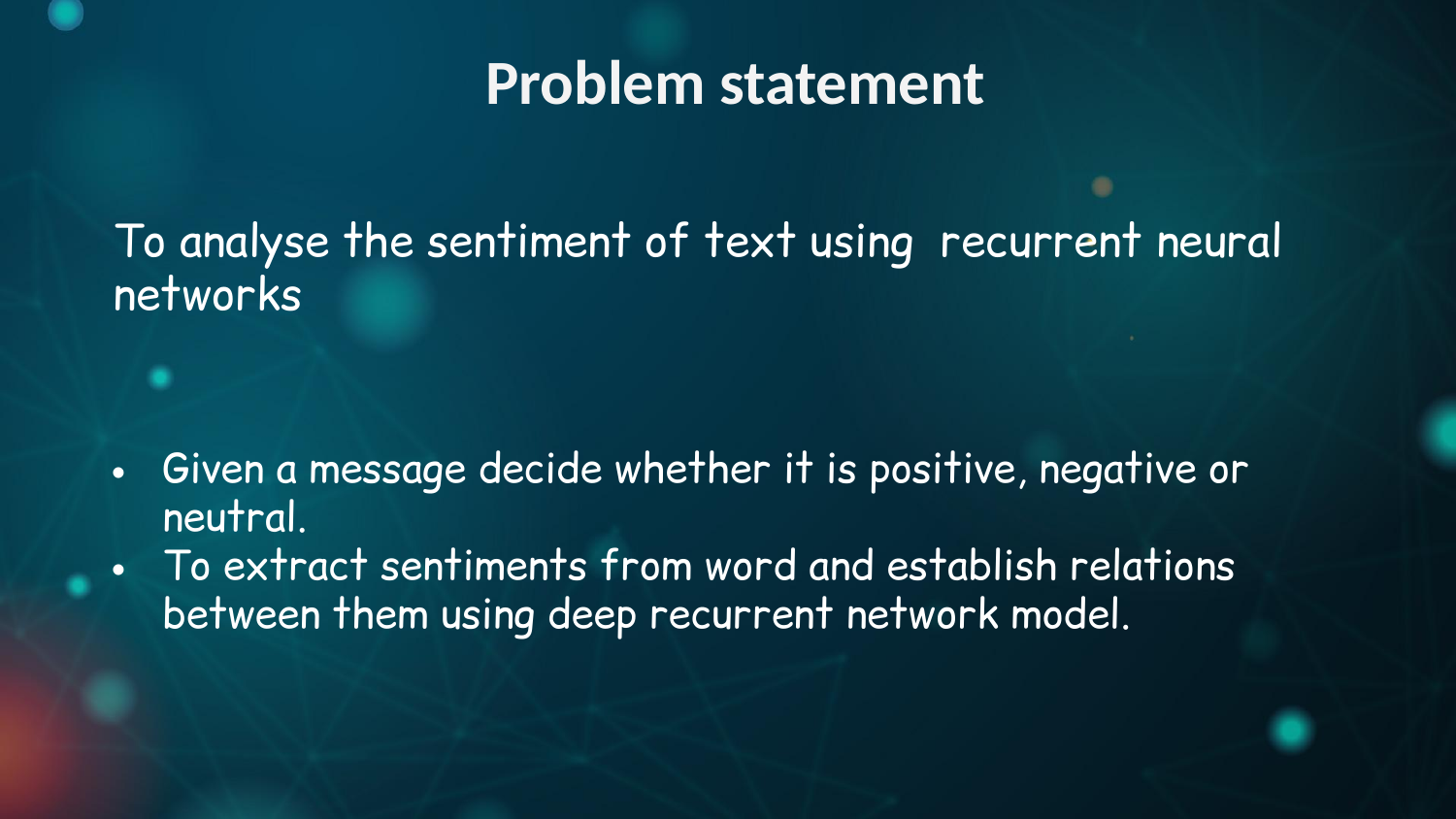

Problem statement

To analyse the sentiment of text using  recurrent neural networks

Given a message decide whether it is positive, negative or neutral.
To extract sentiments from word and establish relations between them using deep recurrent network model.